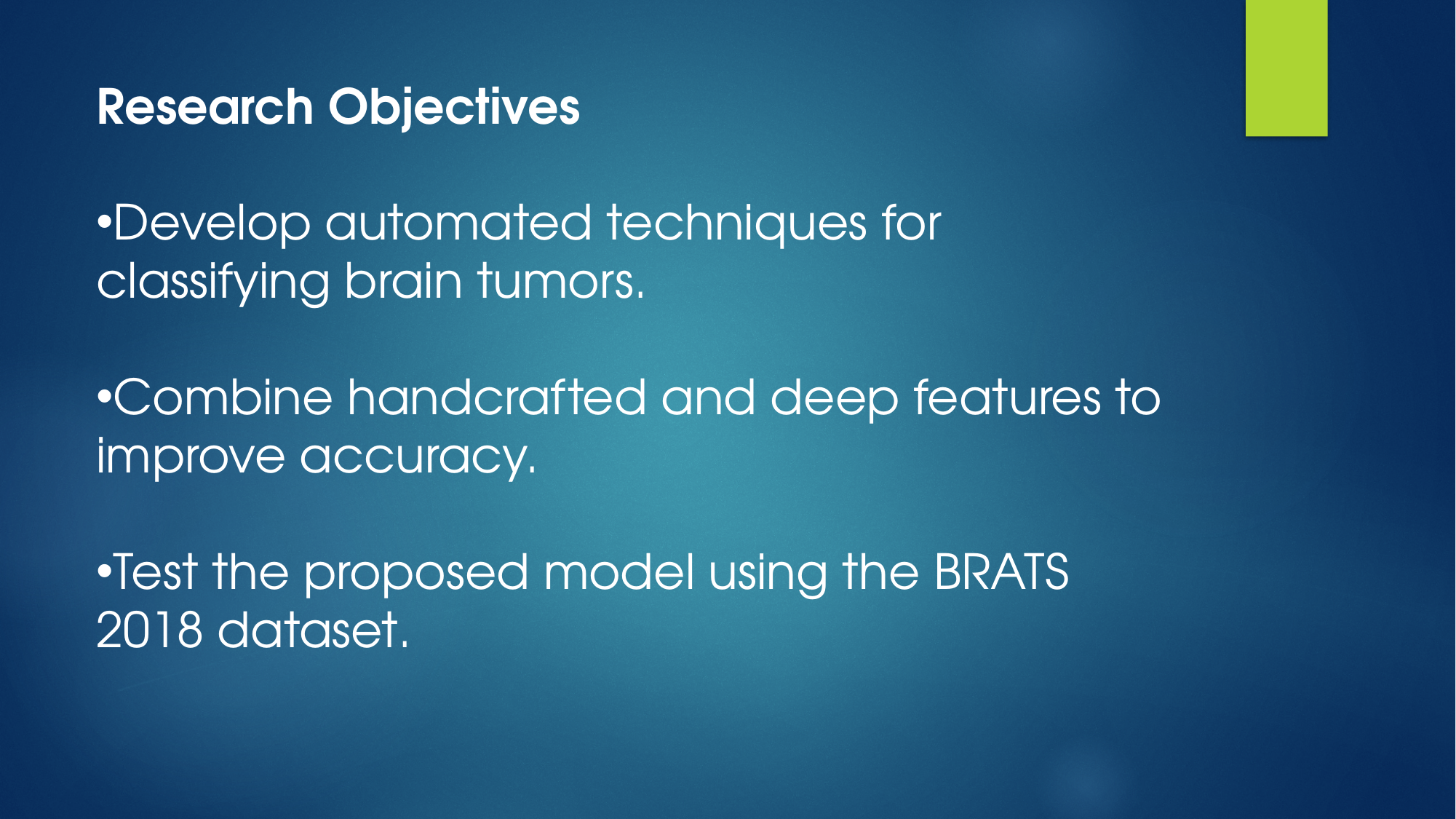

Research Objectives

Develop automated techniques for classifying brain tumors.

Combine handcrafted and deep features to improve accuracy.

Test the proposed model using the BRATS 2018 dataset.